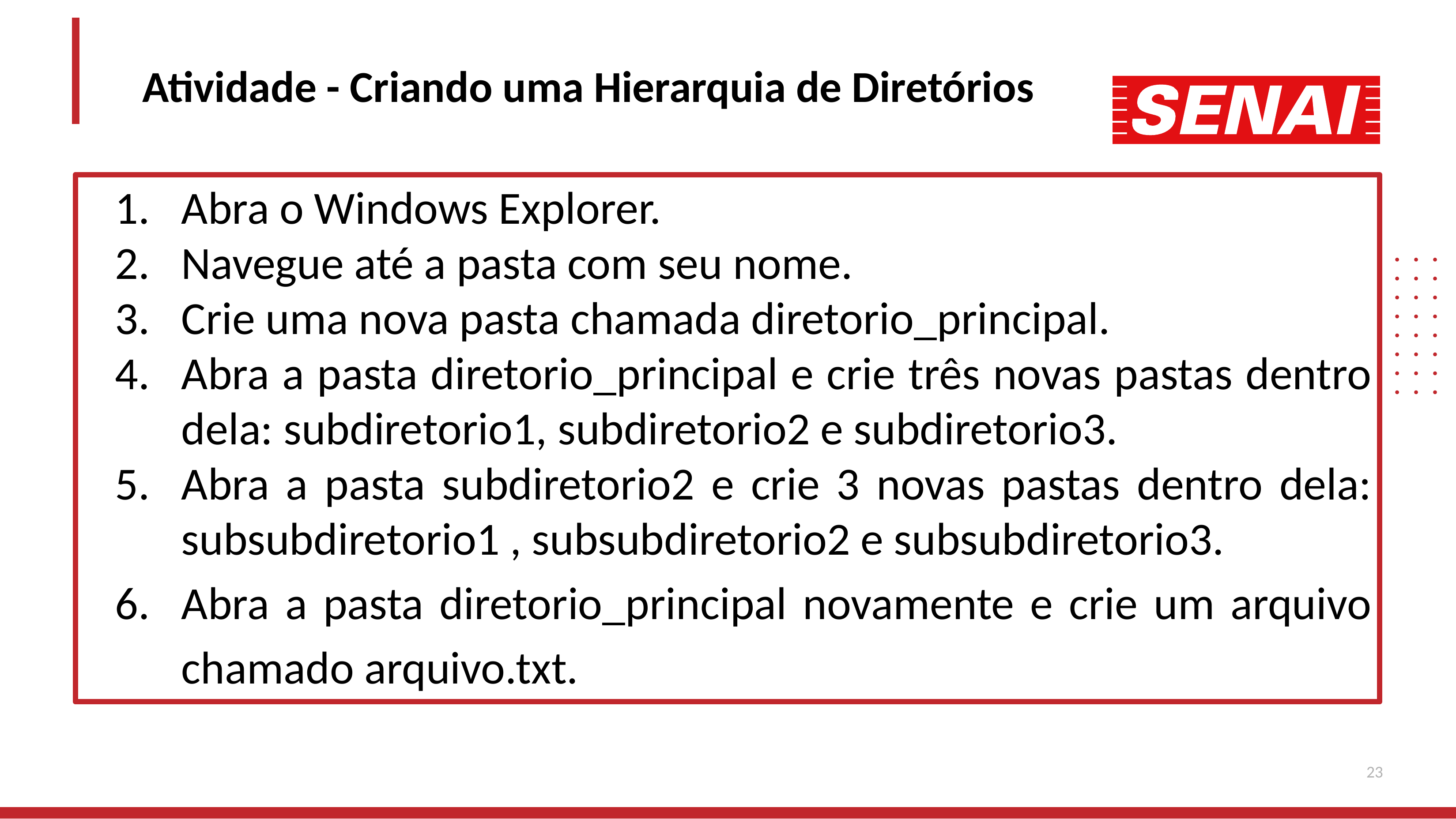

Atividade - Criando uma Hierarquia de Diretórios

Abra o Windows Explorer.
Navegue até a pasta com seu nome.
Crie uma nova pasta chamada diretorio_principal.
Abra a pasta diretorio_principal e crie três novas pastas dentro dela: subdiretorio1, subdiretorio2 e subdiretorio3.
Abra a pasta subdiretorio2 e crie 3 novas pastas dentro dela: subsubdiretorio1 , subsubdiretorio2 e subsubdiretorio3.
Abra a pasta diretorio_principal novamente e crie um arquivo chamado arquivo.txt.

23